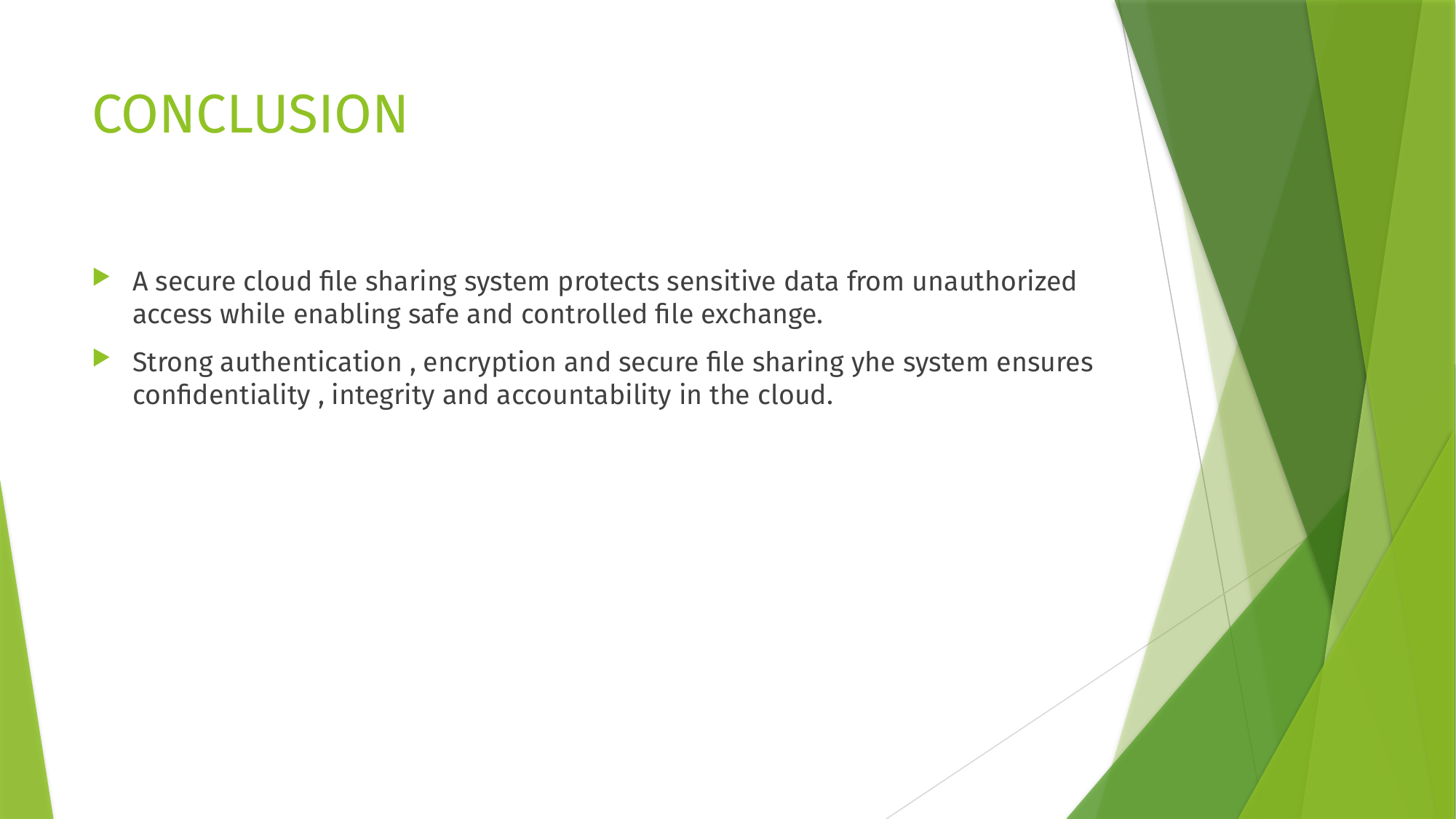

# CONCLUSION
A secure cloud file sharing system protects sensitive data from unauthorized access while enabling safe and controlled file exchange.
Strong authentication , encryption and secure file sharing yhe system ensures confidentiality , integrity and accountability in the cloud.